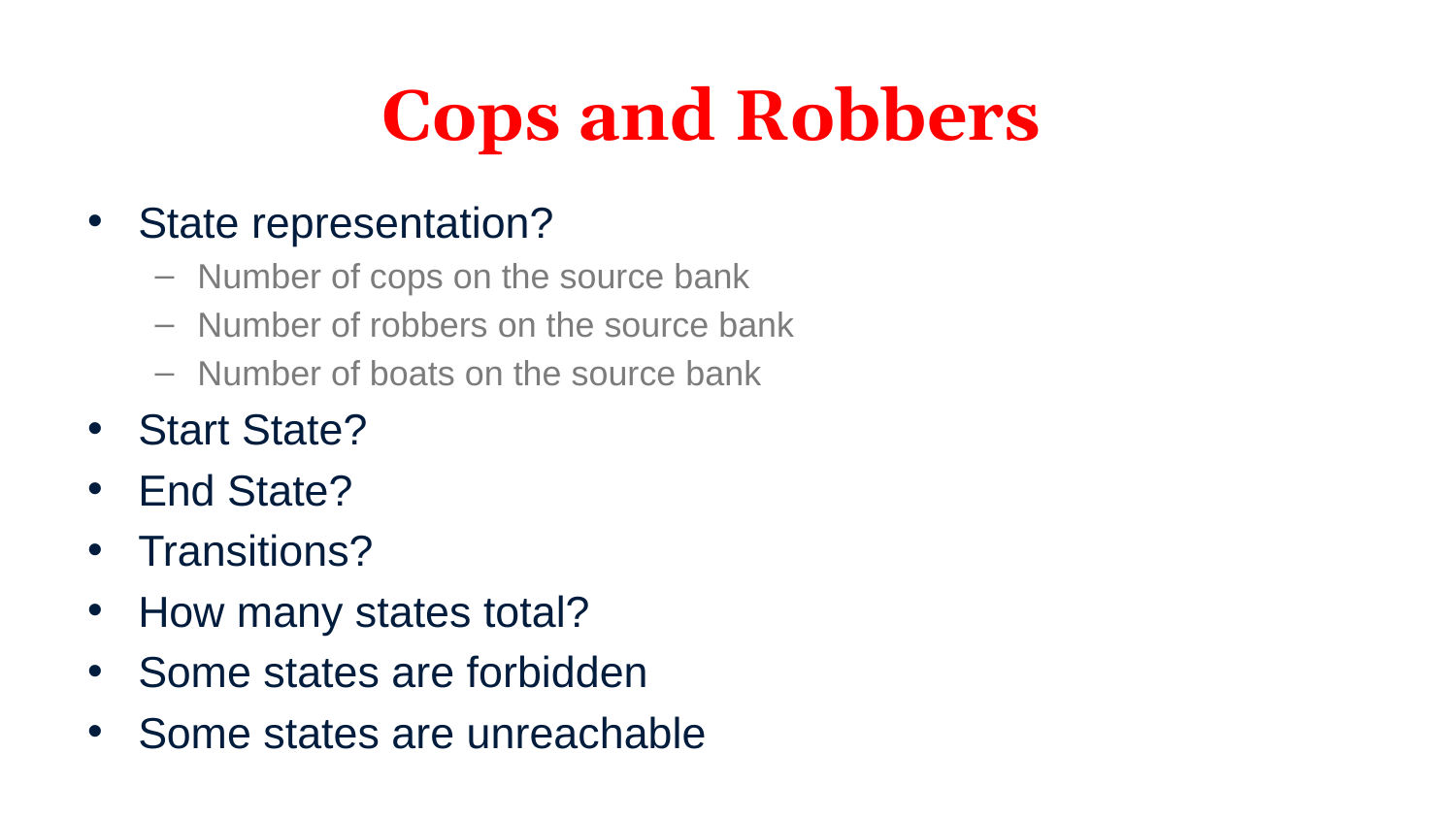

# Cops and Robbers
State representation?
Number of cops on the source bank
Number of robbers on the source bank
Number of boats on the source bank
Start State?
End State?
Transitions?
How many states total?
Some states are forbidden
Some states are unreachable